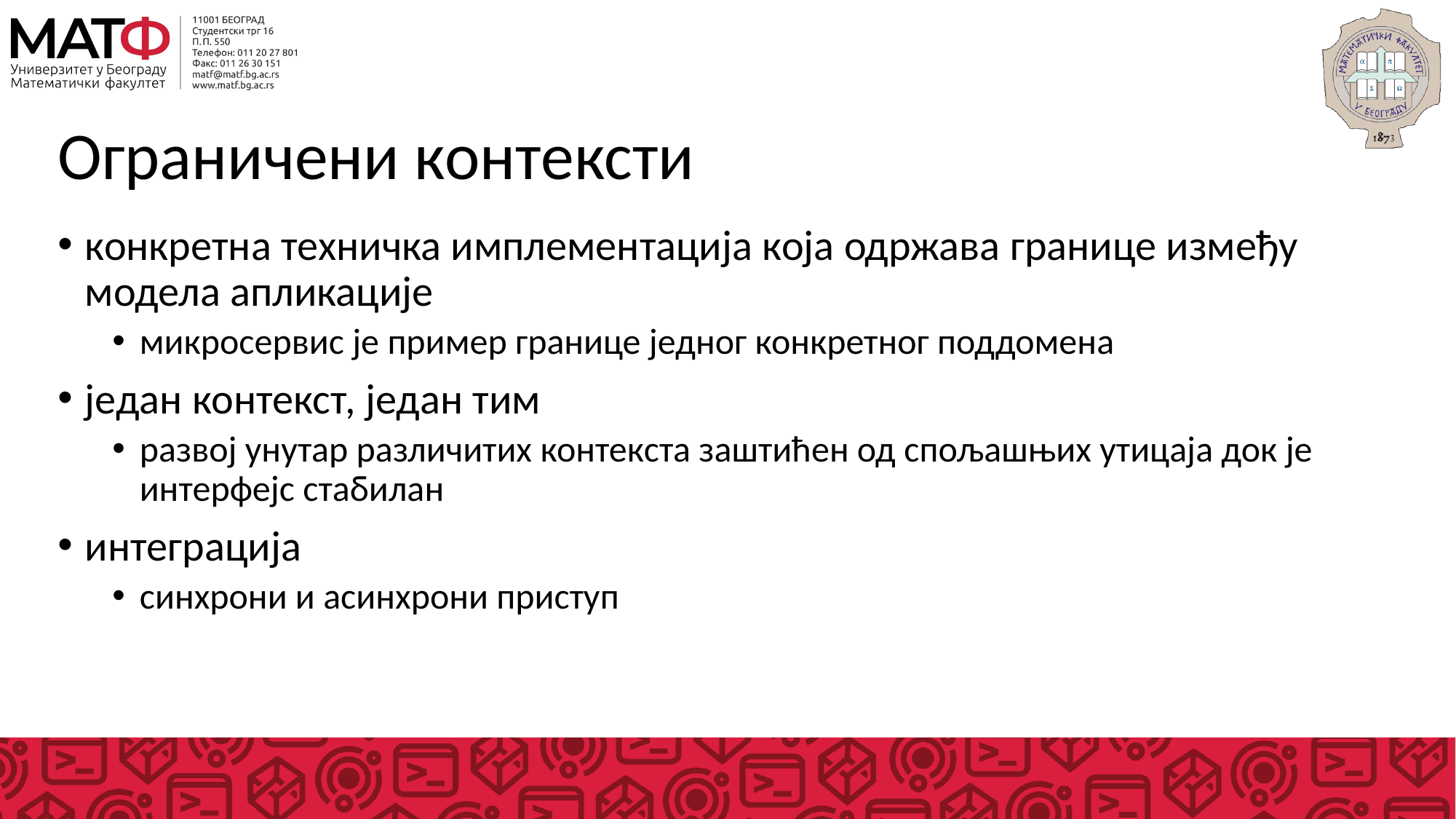

# Ограничени контексти
конкретна техничка имплементација која одржава границе између модела апликације
микросервис је пример границе једног конкретног поддомена
један контекст, један тим
развој унутар различитих контекста заштићен од спољашњих утицаја док је интерфејс стабилан
интеграција
синхрони и асинхрони приступ